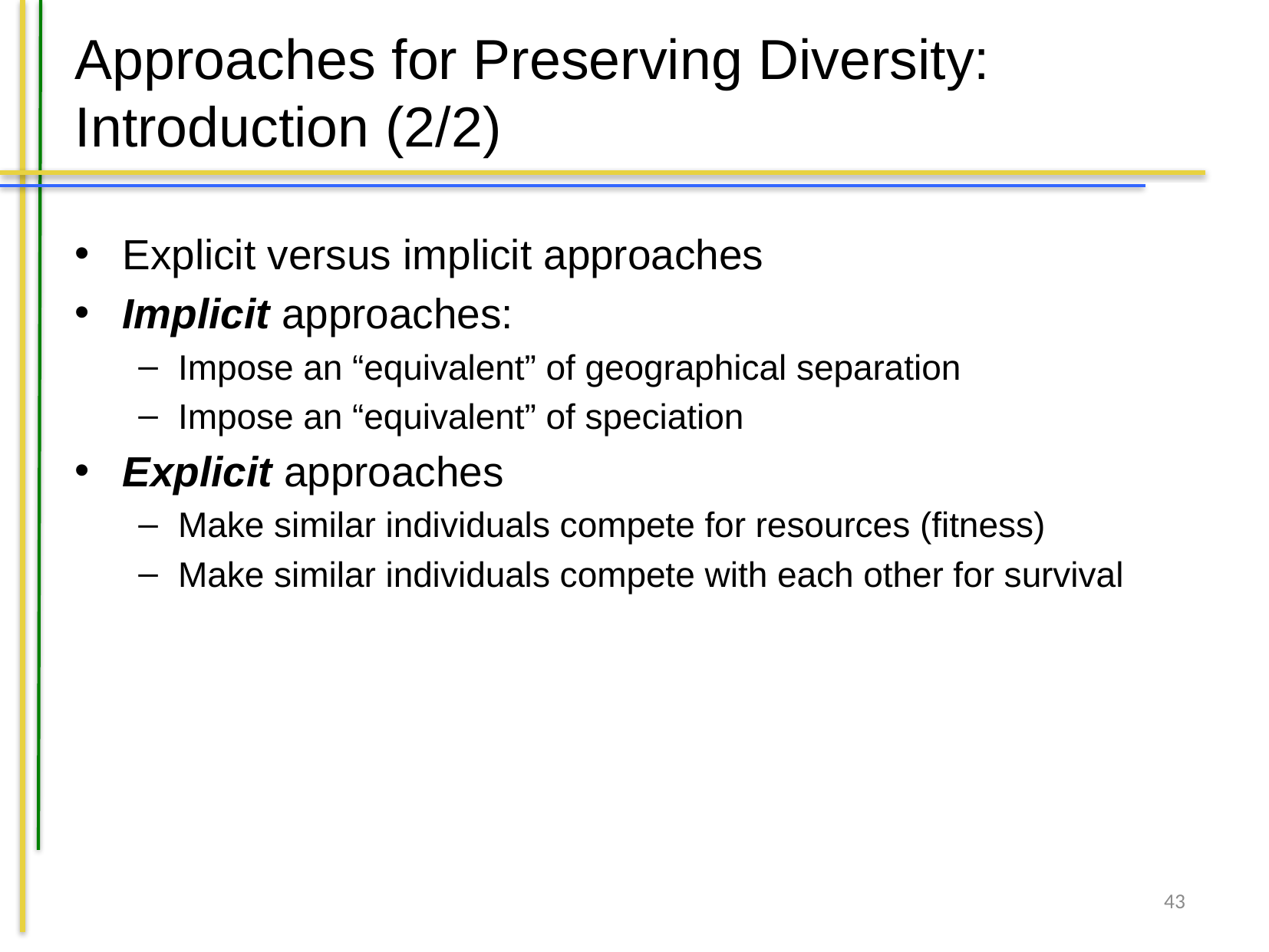

# Approaches for Preserving Diversity: Introduction (2/2)
Explicit versus implicit approaches
Implicit approaches:
Impose an “equivalent” of geographical separation
Impose an “equivalent” of speciation
Explicit approaches
Make similar individuals compete for resources (fitness)
Make similar individuals compete with each other for survival
43